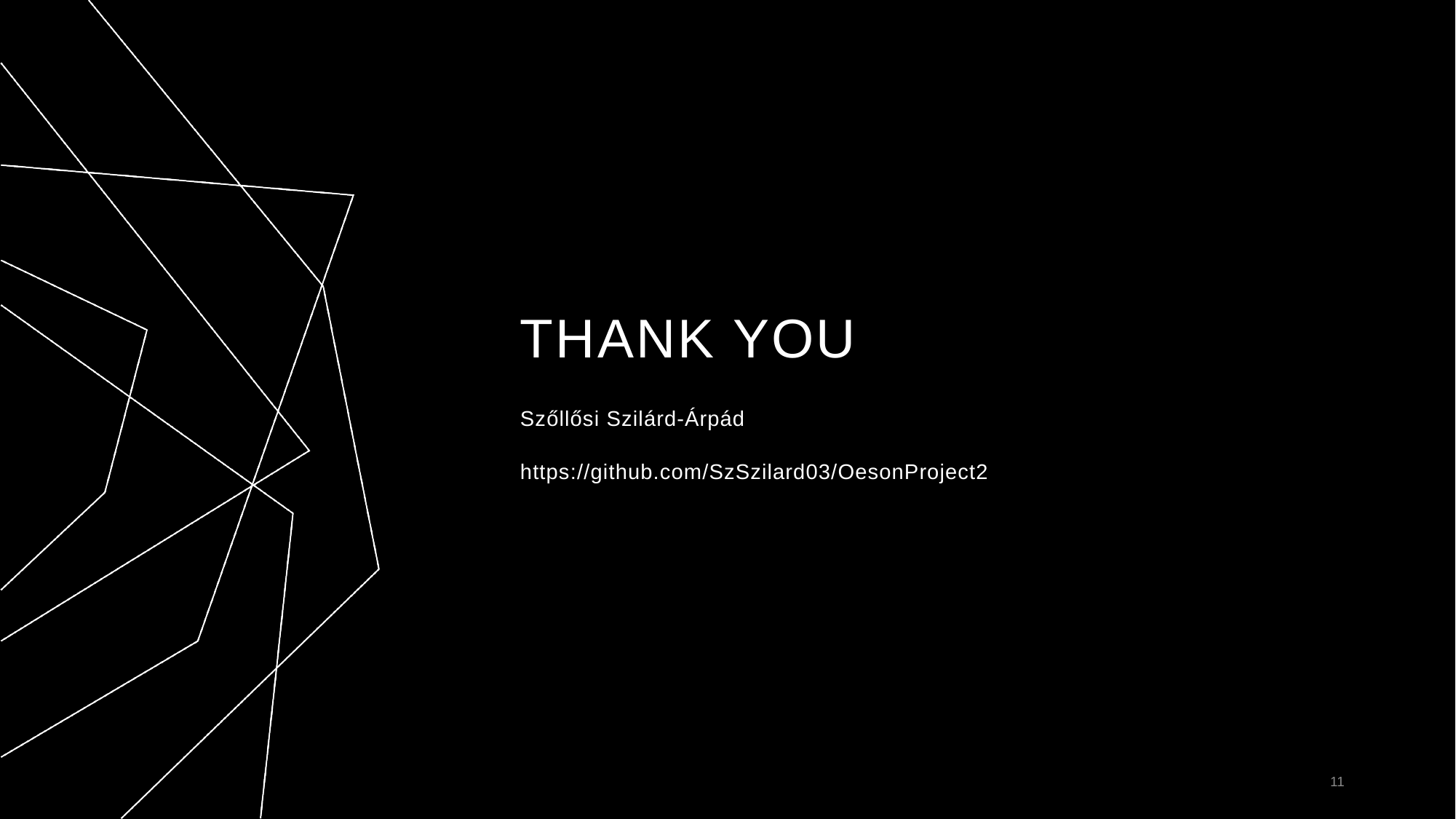

# THANK YOU
Szőllősi Szilárd-Árpád
https://github.com/SzSzilard03/OesonProject2

11